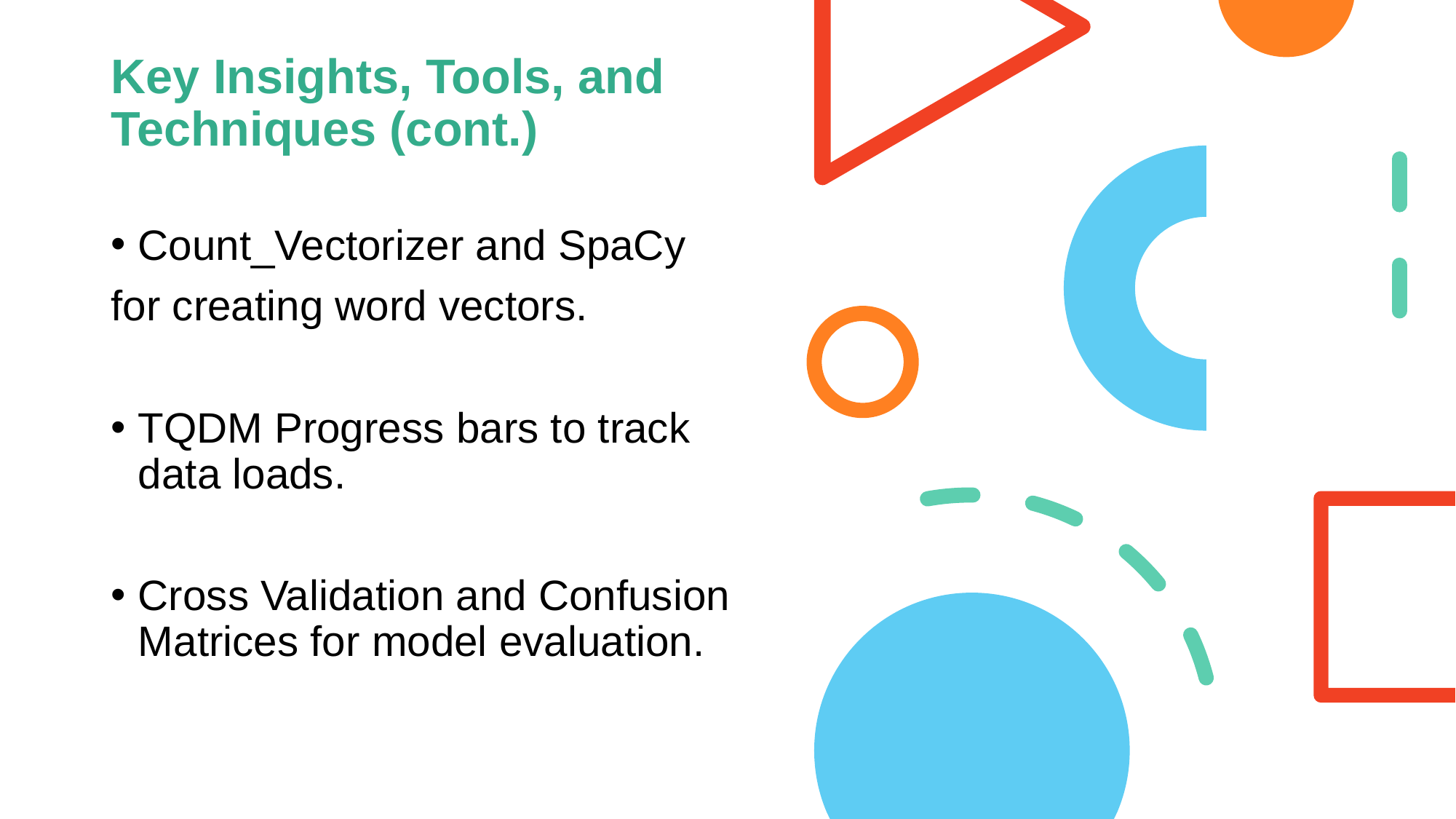

# Key Insights, Tools, and Techniques (cont.)

Count_Vectorizer and SpaCy
for creating word vectors.

TQDM Progress bars to track data loads.

Cross Validation and Confusion Matrices for model evaluation.